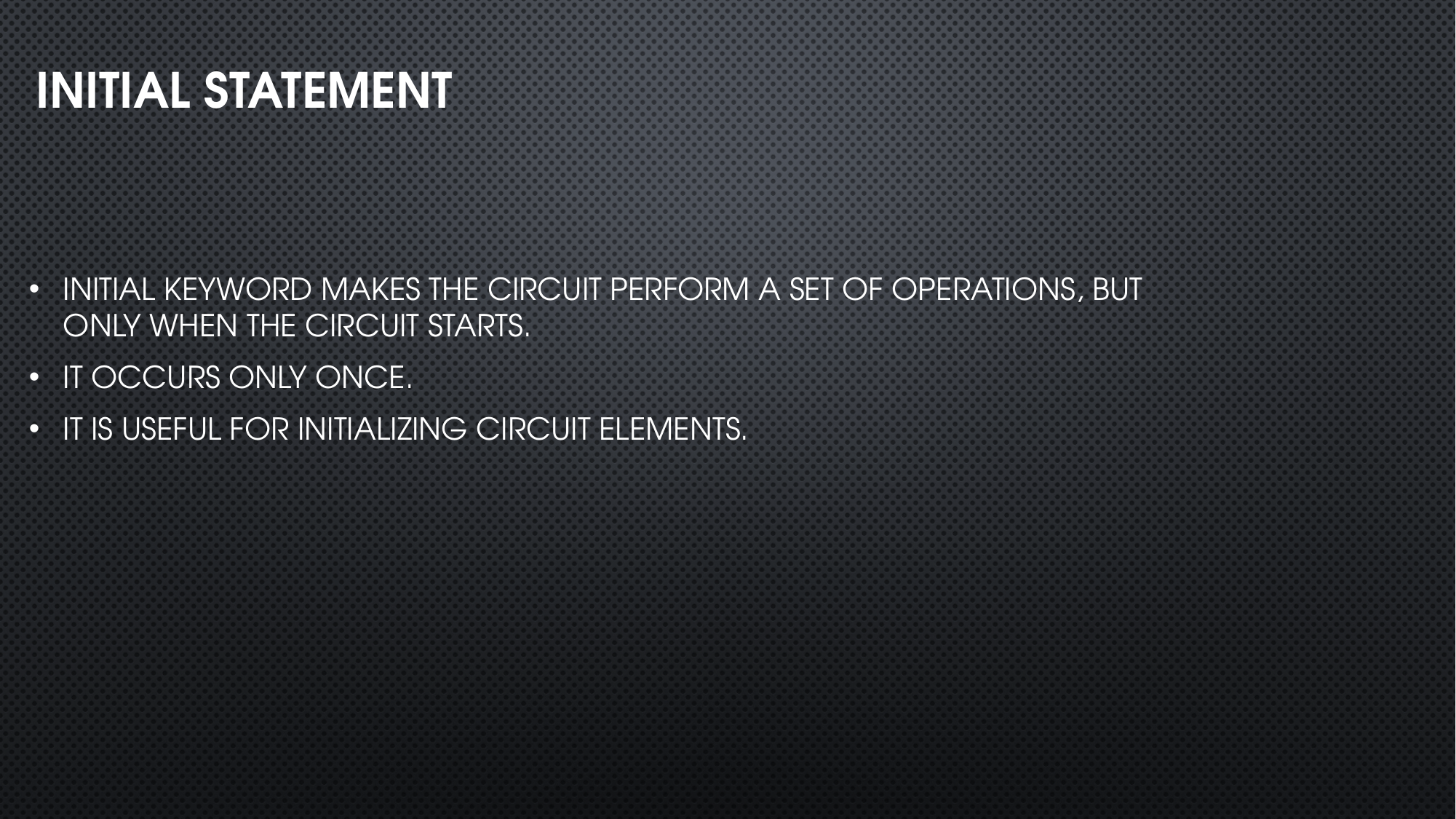

# Initial Statement
Initial keyword makes the circuit perform a set of operations, but only when the circuit starts.
It occurs only once.
It is useful for initializing circuit elements.